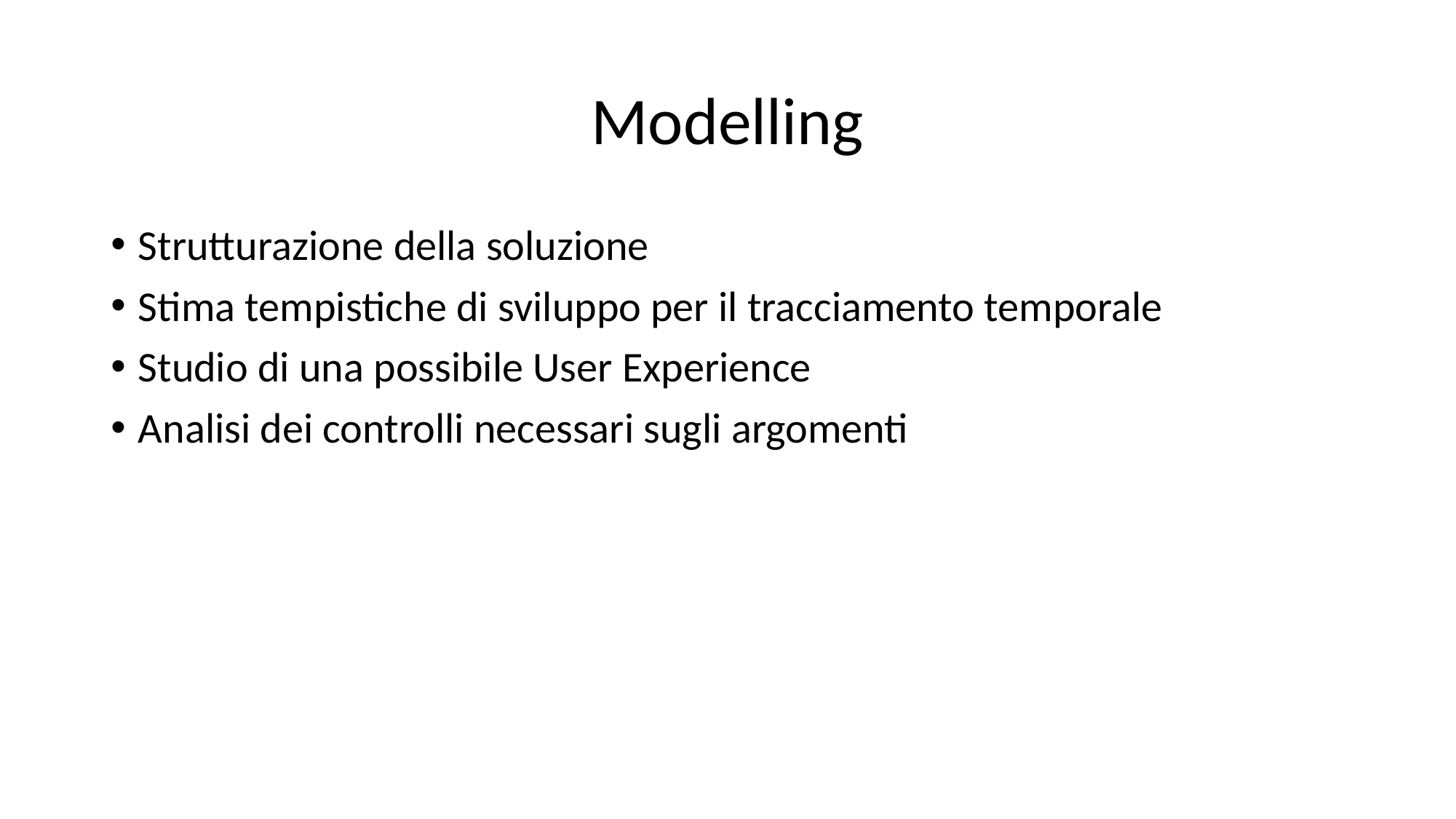

# Modelling
Strutturazione della soluzione
Stima tempistiche di sviluppo per il tracciamento temporale
Studio di una possibile User Experience
Analisi dei controlli necessari sugli argomenti